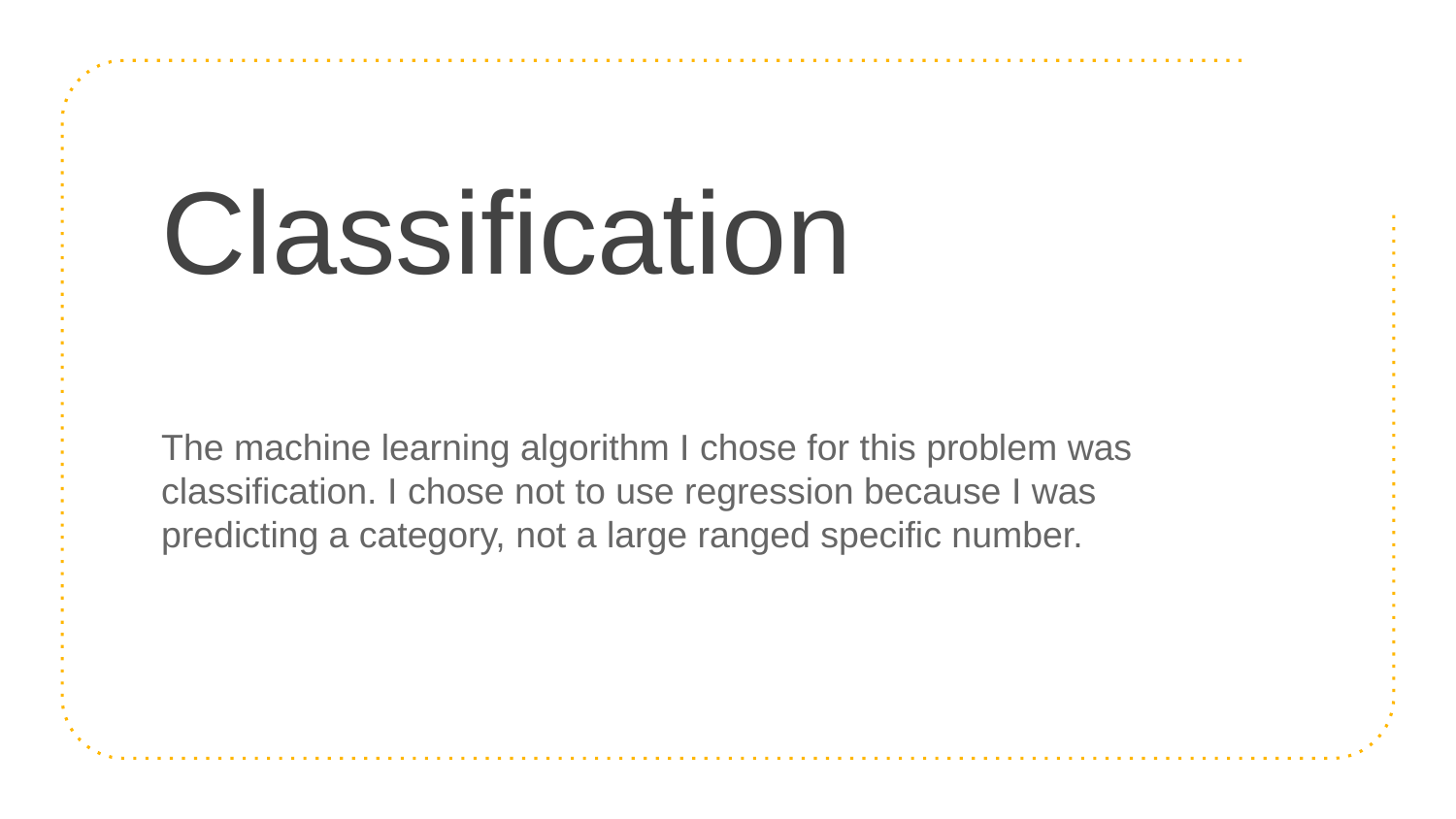

# Classification
The machine learning algorithm I chose for this problem was classification. I chose not to use regression because I was predicting a category, not a large ranged specific number.